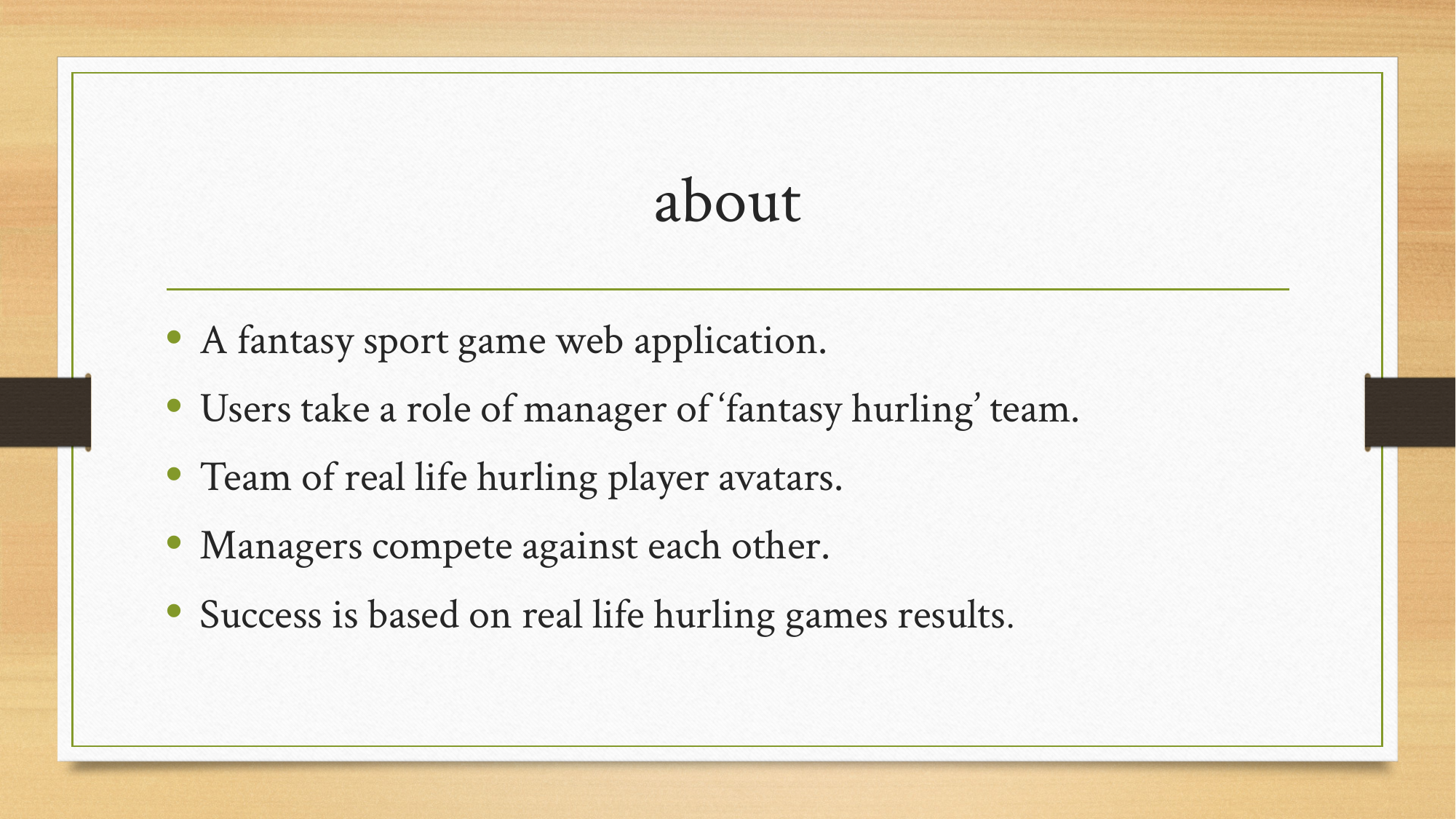

# about
A fantasy sport game web application.
Users take a role of manager of ‘fantasy hurling’ team.
Team of real life hurling player avatars.
Managers compete against each other.
Success is based on real life hurling games results.